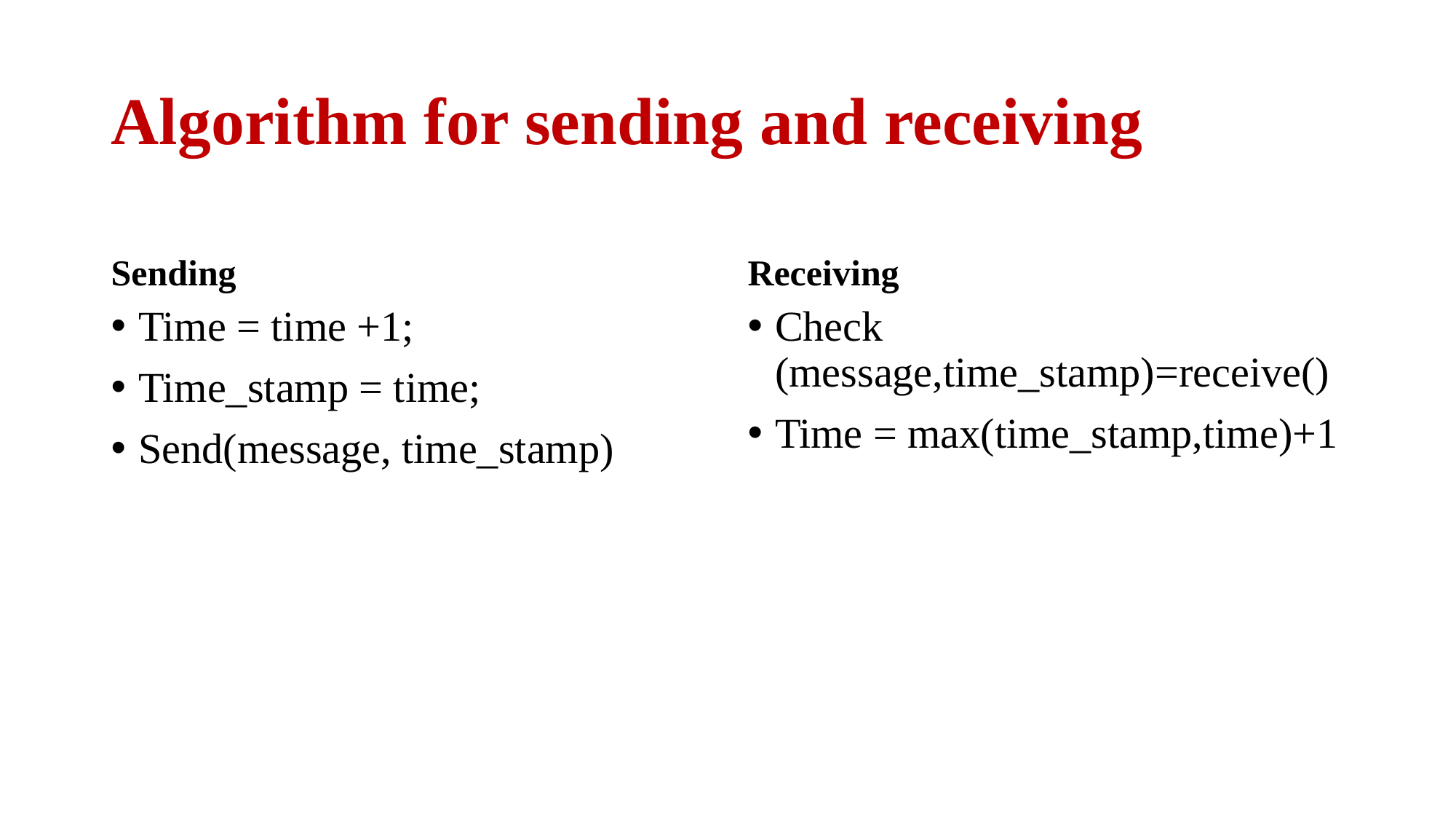

# Algorithm for sending and receiving
Sending
Receiving
Time = time +1;
Time_stamp = time;
Send(message, time_stamp)
Check (message,time_stamp)=receive()
Time = max(time_stamp,time)+1